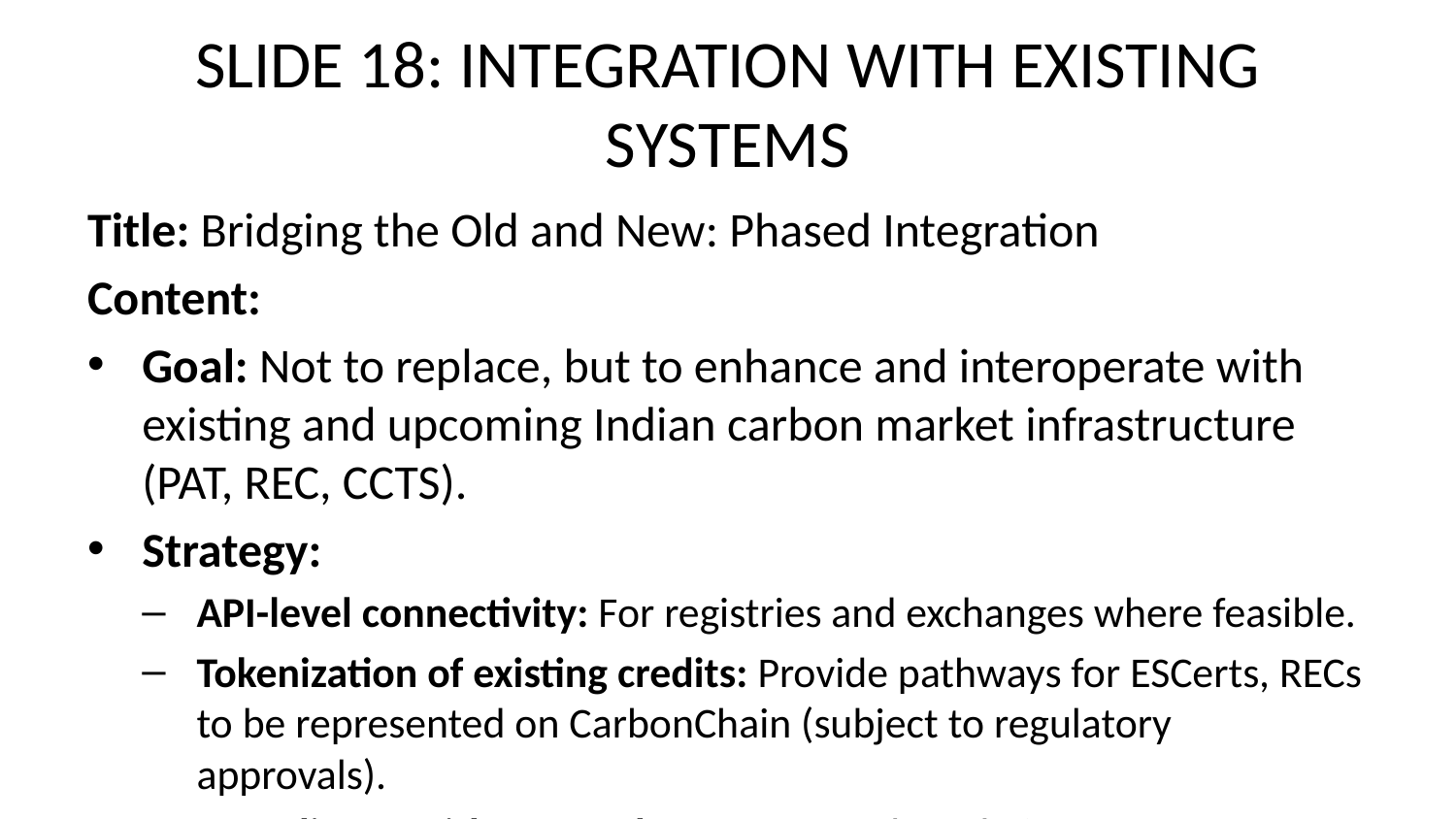

# SLIDE 18: INTEGRATION WITH EXISTING SYSTEMS
Title: Bridging the Old and New: Phased Integration
Content:
Goal: Not to replace, but to enhance and interoperate with existing and upcoming Indian carbon market infrastructure (PAT, REC, CCTS).
Strategy:
API-level connectivity: For registries and exchanges where feasible.
Tokenization of existing credits: Provide pathways for ESCerts, RECs to be represented on CarbonChain (subject to regulatory approvals).
Compliance with CCTS rules: Ensure CarbonChain operates as a compliant trading venue or technology provider under the new national framework.
Phased rollout: Start with voluntary market segments or specific project types, then expand.
Visual Cue: A bridge diagram, with 'Traditional Systems' (PAT, REC, CCTS icons) on one side and 'CarbonChain Platform' on the other, connected by a bridge labeled 'APIs & Regulatory Alignment'.
Speaker Notes: Our approach emphasizes collaboration and integration, ensuring CarbonChain complements and strengthens India's evolving carbon market ecosystem.